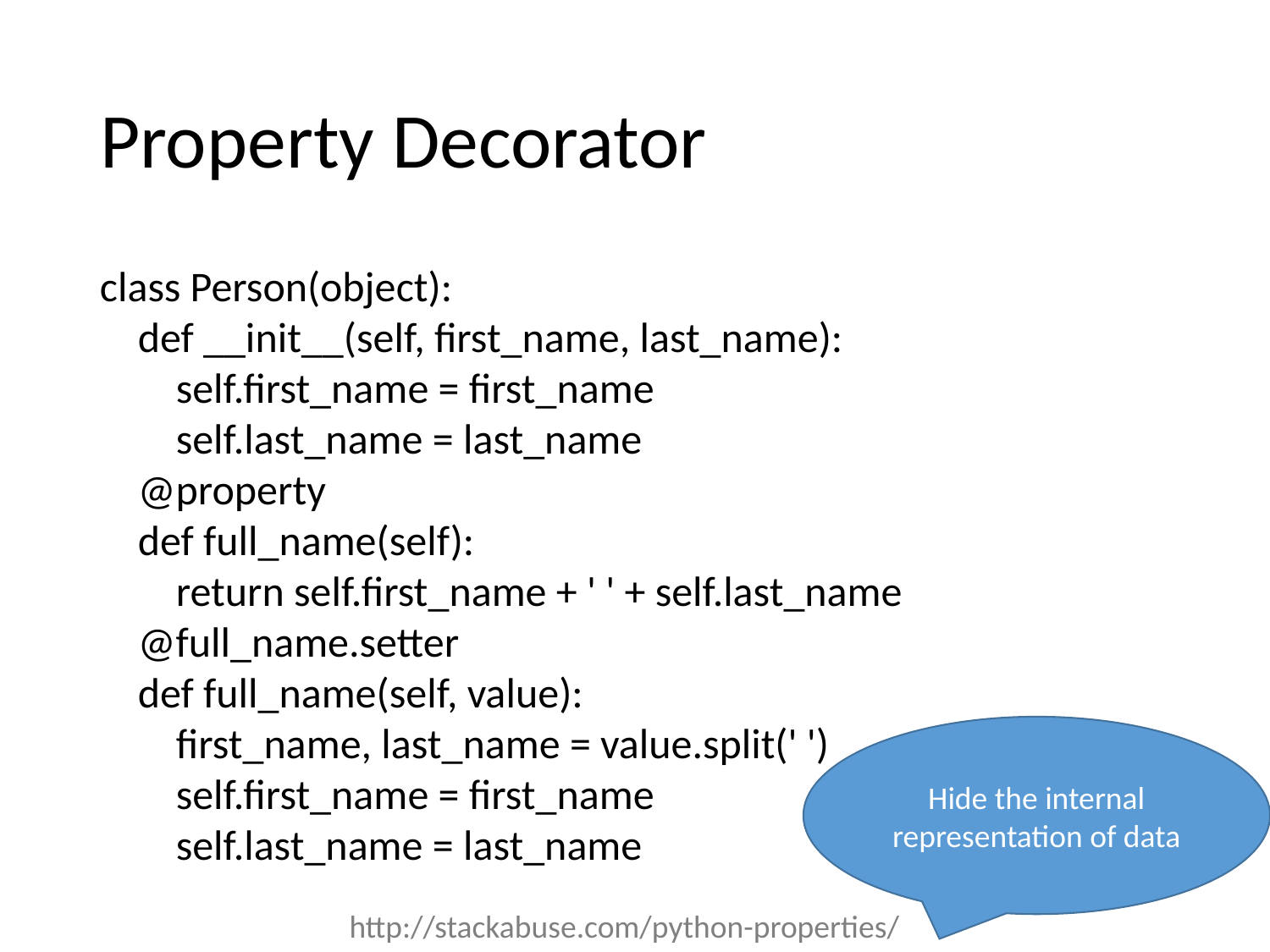

# Property Decorator
class Person(object):
    def __init__(self, first_name, last_name):
        self.first_name = first_name
        self.last_name = last_name
    @property
    def full_name(self):
        return self.first_name + ' ' + self.last_name
    @full_name.setter
    def full_name(self, value):
        first_name, last_name = value.split(' ')
        self.first_name = first_name
        self.last_name = last_name
Hide the internal representation of data
http://stackabuse.com/python-properties/